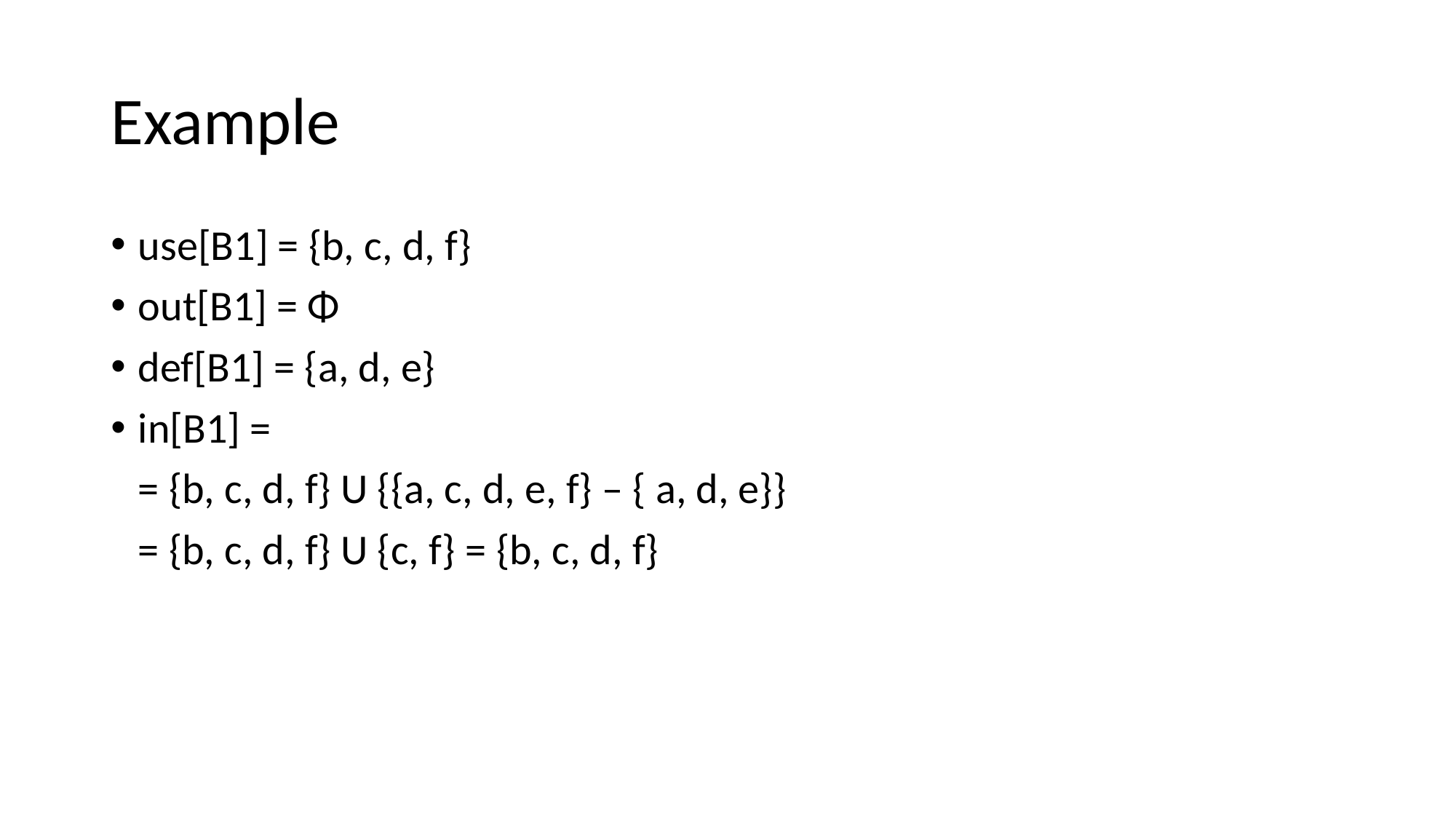

# Example
use[B1] = {b, c, d, f}
out[B1] = Φ
def[B1] = {a, d, e}
in[B1] =
	= {b, c, d, f} U {{a, c, d, e, f} – { a, d, e}}
	= {b, c, d, f} U {c, f} 	= {b, c, d, f}